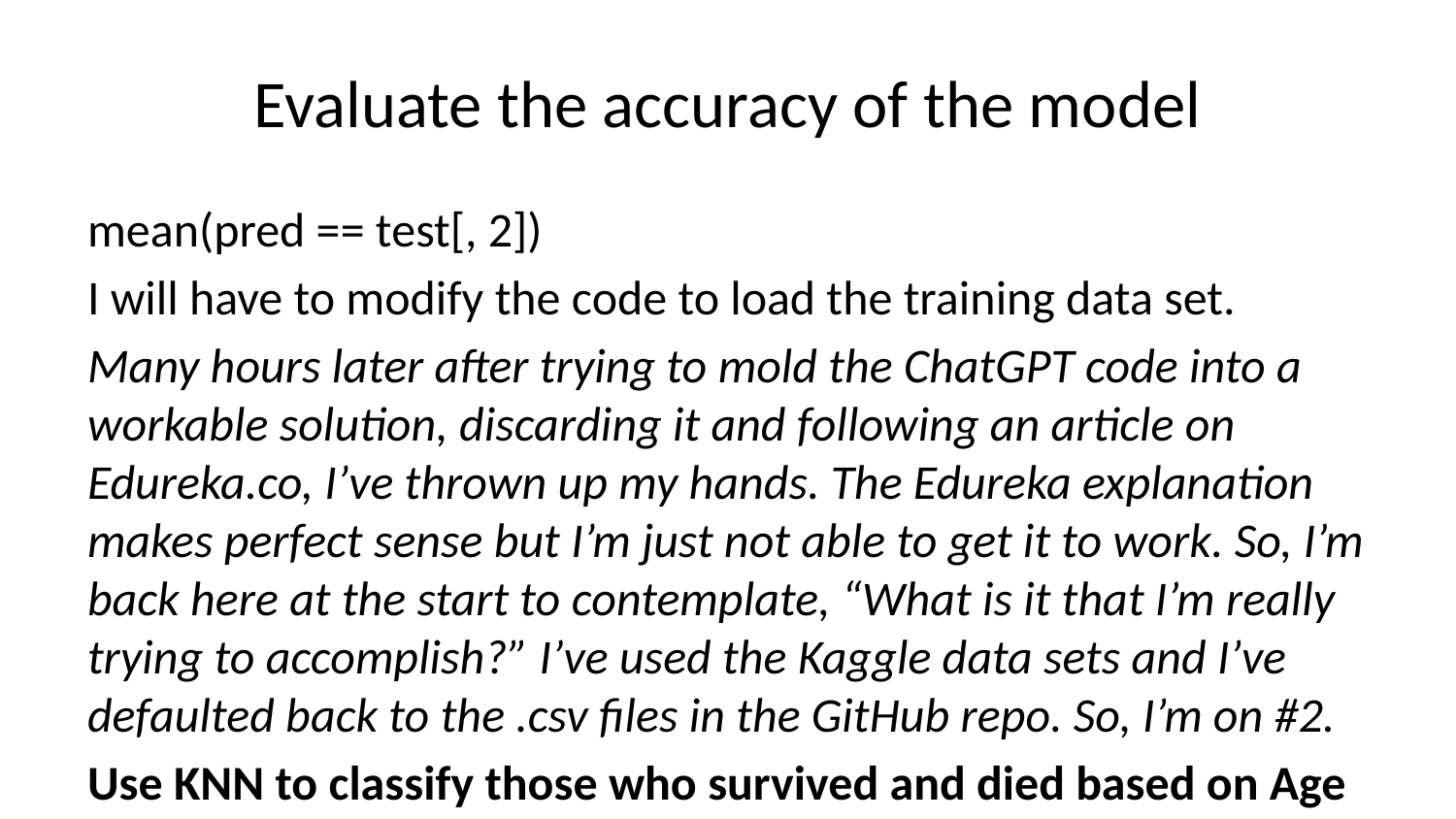

# Evaluate the accuracy of the model
mean(pred == test[, 2])
I will have to modify the code to load the training data set.
Many hours later after trying to mold the ChatGPT code into a workable solution, discarding it and following an article on Edureka.co, I’ve thrown up my hands. The Edureka explanation makes perfect sense but I’m just not able to get it to work. So, I’m back here at the start to contemplate, “What is it that I’m really trying to accomplish?” I’ve used the Kaggle data sets and I’ve defaulted back to the .csv files in the GitHub repo. So, I’m on #2.
Use KNN to classify those who survived and died based on Age and class. In other words, find a way to model whether a passenger lived or died based on Age and Pclass (1st, 2nd or 3rd class passage). Solving for lived or died based on these two columns and the values within them. I will search my code to see where I’ve gone wrong.
# Load the Titanic dataset Titanic <- read.csv(file.choose(), header = TRUE) #head(Titanic) #data("Titanic") #Scaling is something that makes sense to me as there are three distinct Pclasses but a wide range of Ages...a continuous variable.  Should I scale the Pclass values as well?  It would put them all in the same basic range of values and bring the Euclidian distances more in line.  So, I'll give it a try. #Scaling Age so it is more in line with the passenger class column. #Titanic[,6] <- scale(Titanic[,6]) #head(Titanic) #Titanic[, 3] <- scale(Titanic[, 3]) #head(Titanic) #Okay, now that the scaling is done on those two columns, I will create a new data.frame with only those two columns.  But, is that correct?  What about the Survived column?  It needs to be in there as well.  This is something I didn't do on my first time through. #After reading through the article on Edureka.co ( https://www.edureka.co/blog/knn-algorithm-in-r/), i see that they've removed the dependent variable so I'll remove "Survived" from the training set. # Create a new dataset with only the "Age", "Survived" and "Class" columns library(dplyr)
## Warning: package 'dplyr' was built under R version 4.2.2
##
## Attaching package: 'dplyr'
## The following objects are masked from 'package:stats':
##
##     filter, lag
## The following objects are masked from 'package:base':
##
##     intersect, setdiff, setequal, union
Titanic_new <- Titanic %>% select(Survived, Pclass, Age)
#head(Titanic_new)
#nrow(Titanic_new)
Titanic_exp <- Titanic %>% select(Pclass, Age)
#head(Titanic_exp)
#nrow(Titanic_exp)
# I now see that I have some NAs in the Age column.  That explains why it was throwing errors in my KNN function.  "No missing valued allowed."  I need to delete the rows, of all columns based on the NA's in the Age column.
Titanic_new_final <- Titanic_new[complete.cases(Titanic_new), ]
#summary(Titanic_new_final)
#nrow(Titanic_new_final)
Titanic_final <- Titanic_exp[complete.cases(Titanic_exp), ]
#summary(Titanic_final)
#nrow(Titanic_final)
Holy smokes! That removed 177 rows! That explains volumes of why I was having issues before. Well, better late than never. Let’s roll on.
Previously, I had loaded up ChatGPT with the question. And, I likely posed the wrong question which is why I just flailed. The comments below were from hours ago. I’ll leave them there for reference.
I had to modify quite a bit to make it work. Part of the problem is that I worded the question incorrectly and it assumed I would use the training set in two subsets. I will have to repair this error. I could resubmit my question correctly, but I think I can work with this. On further reflection, perhaps it’s not such a bad idea to use the training set, broken down 80/20 to train the model. I can then accurately test the validity of the model. Then, I’ll run the full test set through and see what the results are.
UPDATE: I’m moving on with my code below.
#I'm using the titanic_train.csv as my training AND testing set for now.  I will insert the real titanic_test.csv once the model is working.
# Split the data into a training set and a test set.  Setting the training set at 80% and the test set at 20% of the train_set.csv.  The data set that includes the column Survived.
set.seed(123)
train_new_index = sample(1:nrow(Titanic_new_final), size = nrow(Titanic_new_final)*0.8, replace = FALSE)
train_new = Titanic_new_final[train_new_index, ]
test_new = Titanic_new_final[-train_new_index, ]
#View(train_new)
set.seed(123)
train_index = sample(1:nrow(Titanic_final), size = nrow(Titanic_final)*0.8, replace = FALSE)
train = Titanic_final[train_index, ]
test = Titanic_final[-train_index, ]
#str(train)
#str(test)
#head(train)
#head(test)
#There are 571 observations (rows) in the "training" set and 143 in the "test" set.  The Edureka.co suggestion was to use a k value that is the square root of the number of observations in the training set.  That's close to 24.  I'll try 23 and 24 to see what happens.
# Fit a K-NN model on the training set
#Creating seperate dataframe for 'Creditability' feature which is our target.
train.life_labels <- data.frame(Titanic_final[train_index,1])
test.life_labels <- data.frame(Titanic_final[-train_index,1])
#View(train.life_labels)
library(class)
## Warning: package 'class' was built under R version 4.2.2
#dim(train)
#dim(test)
#dim(train.life_labels)
#dim(test.life_labels)
#head(train.life_labels)
#head(test.life_labels)
#View(train)
#View(test)
#View(train.life_labels)
#nrow(test)
#nrow(train)
#nrow(train.life_labels)
# This is looking promising.  Amazing what thinking can do!
library(caret)
## Warning: package 'caret' was built under R version 4.2.2
## Loading required package: ggplot2
## Warning: package 'ggplot2' was built under R version 4.2.2
## Loading required package: lattice
knn.23 <- knn(train, test, train_new$Survived, k = 23)
#knn.23
knn.24 <- knn(train, test, train_new$Survived, k = 24)
#knn.24
table(test_new$Survived, knn.23)
##    knn.23
##      0  1
##   0 71  8
##   1 45 19
confusionMatrix(table(test_new$Survived, knn.23))
## Confusion Matrix and Statistics
##
##    knn.23
##      0  1
##   0 71  8
##   1 45 19
##
##                Accuracy : 0.6294
##                  95% CI : (0.5447, 0.7086)
##     No Information Rate : 0.8112
##     P-Value [Acc > NIR] : 1
##
##                   Kappa : 0.207
##
##  Mcnemar's Test P-Value : 7.615e-07
##
##             Sensitivity : 0.6121
##             Specificity : 0.7037
##          Pos Pred Value : 0.8987
##          Neg Pred Value : 0.2969
##              Prevalence : 0.8112
##          Detection Rate : 0.4965
##    Detection Prevalence : 0.5524
##       Balanced Accuracy : 0.6579
##
##        'Positive' Class : 0
##
table(test_new$Survived, knn.24)
##    knn.24
##      0  1
##   0 69 10
##   1 46 18
confusionMatrix(table(test_new$Survived, knn.24))
## Confusion Matrix and Statistics
##
##    knn.24
##      0  1
##   0 69 10
##   1 46 18
##
##                Accuracy : 0.6084
##                  95% CI : (0.5233, 0.6889)
##     No Information Rate : 0.8042
##     P-Value [Acc > NIR] : 1
##
##                   Kappa : 0.1634
##
##  Mcnemar's Test P-Value : 2.91e-06
##
##             Sensitivity : 0.6000
##             Specificity : 0.6429
##          Pos Pred Value : 0.8734
##          Neg Pred Value : 0.2813
##              Prevalence : 0.8042
##          Detection Rate : 0.4825
##    Detection Prevalence : 0.5524
##       Balanced Accuracy : 0.6214
##
##        'Positive' Class : 0
##
#knn_23 <- knn(train, test,
#I continue to experience the following error:
#  > knn.23 <- knn(train, test, train.life_labels, k = 23)
#Error in knn(train, test, train.life_labels, k = 23) :
#  'train' and 'class' have different lengths
#But, when I run the dim() and nrow() function, here is what I get:
#> dim(train)
#[1] 571   2
#> dim(test)
#[1] 143   2
#> dim(train.life_labels)
#[1] 571   1
#> dim(test.life_labels)
#[1] 143   1
#> nrow(test)
#[1] 143
#> nrow(train)
#[1] 571
#> nrow(train.life_labels)
#[1] 571
#The dimensions are different only in the number of columns, 2 versus 1.  But, it says, "train" and "Class" have different lengths, not different dimensions.  Is this truly causing the breakage?
Sweet Mama! I did it!!!! Man, that was laborious! But, it feels good to have solved it.
Okay, now onto #3.
Use your age and predict your survival based on each of the ticket classes.
#This is the same code as run above
knn.23 <- knn(train, test, train_new$Survived, k = 23)
#knn.23
knn.24 <- knn(train, test, train_new$Survived, k = 24)
#knn.24
table(test_new$Survived, knn.23)
##    knn.23
##      0  1
##   0 71  8
##   1 45 19
confusionMatrix(table(test_new$Survived, knn.23))
## Confusion Matrix and Statistics
##
##    knn.23
##      0  1
##   0 71  8
##   1 45 19
##
##                Accuracy : 0.6294
##                  95% CI : (0.5447, 0.7086)
##     No Information Rate : 0.8112
##     P-Value [Acc > NIR] : 1
##
##                   Kappa : 0.207
##
##  Mcnemar's Test P-Value : 7.615e-07
##
##             Sensitivity : 0.6121
##             Specificity : 0.7037
##          Pos Pred Value : 0.8987
##          Neg Pred Value : 0.2969
##              Prevalence : 0.8112
##          Detection Rate : 0.4965
##    Detection Prevalence : 0.5524
##       Balanced Accuracy : 0.6579
##
##        'Positive' Class : 0
##
table(test_new$Survived, knn.24)
##    knn.24
##      0  1
##   0 71  8
##   1 46 18
confusionMatrix(table(test_new$Survived, knn.24))
## Confusion Matrix and Statistics
##
##    knn.24
##      0  1
##   0 71  8
##   1 46 18
##
##                Accuracy : 0.6224
##                  95% CI : (0.5375, 0.702)
##     No Information Rate : 0.8182
##     P-Value [Acc > NIR] : 1
##
##                   Kappa : 0.1907
##
##  Mcnemar's Test P-Value : 4.777e-07
##
##             Sensitivity : 0.6068
##             Specificity : 0.6923
##          Pos Pred Value : 0.8987
##          Neg Pred Value : 0.2812
##              Prevalence : 0.8182
##          Detection Rate : 0.4965
##    Detection Prevalence : 0.5524
##       Balanced Accuracy : 0.6496
##
##        'Positive' Class : 0
##
#At this point, I'm attempting to put just a single data point through the model to test whether based on my Age and Pclass, if I would survive or perish.  I backed up and ran my model with it unscaled and it still works but the accuracy is down a bit.  Makes sense.  Now, I'm running the predict() function through and trying to pass it my Age and it's saying it's a factor.
test_new <- data.frame(Pclass = 1, Age = 59)
#test_new
test_new.2 <- data.frame(Pclass = 2, Age = 59)
#test_new.2
test_new.3 <- data.frame(Pclass = 3, Age = 59)
#test_new.3
knn.todd_1 <- knn(train, test_new, train_new$Survived, k = 24)
#knn.todd_1
knn.todd_2 <- knn(train, test_new.2, train_new$Survived, k = 24)
#knn.todd_2
knn.todd_3 <- knn(train, test_new.3, train_new$Survived, k = 24)
#knn.todd_3
It’s looking bad for me to survive the Titanic sinking. It likely has to do with my age as the Pclass doesn’t seem to have any affect.
Question 4 - Use your model to classify the 418 randomly selected passengers in the test set (titanic_test.csv) on github.
I believe this should be relatively straight forward..BWHAHAHAHAHAH!!! I’ll load in the test set and cull the NAs and run it through the model.
Titanic_418 <- read.csv(file.choose(), header = TRUE)
#View(Titanic_418)
#nrow(Titanic_418)
Titanic_418_new <- Titanic_418 %>% select(Pclass, Age)
#Titanic_418_new
#nrow(Titanic_418_new)
Titanic_418_final <- Titanic_418_new[complete.cases(Titanic_418_new), ]
#summary(Titanic_418_final)
#nrow(Titanic_418_final)
#nrow(train)
#nrow(test_new$Survived)
knn.418_final <- knn(train, Titanic_418_final, train_new$Survived, k = 18)
#knn.418_final
#View(knn.418_final)
#nrow(knn.418_final)
#nrow(train_new)
#summary(train_new$Survived)
train_new$Survived <- as.factor(train_new$Survived)
#nrow(train_new$Survived)
#nrow(knn.418_final)
#confusionMatrix(knn.418_final, train_new$Survived, k = 18)
I’m stuck on this one. I’m going to create another .Rmd and attack Part 2